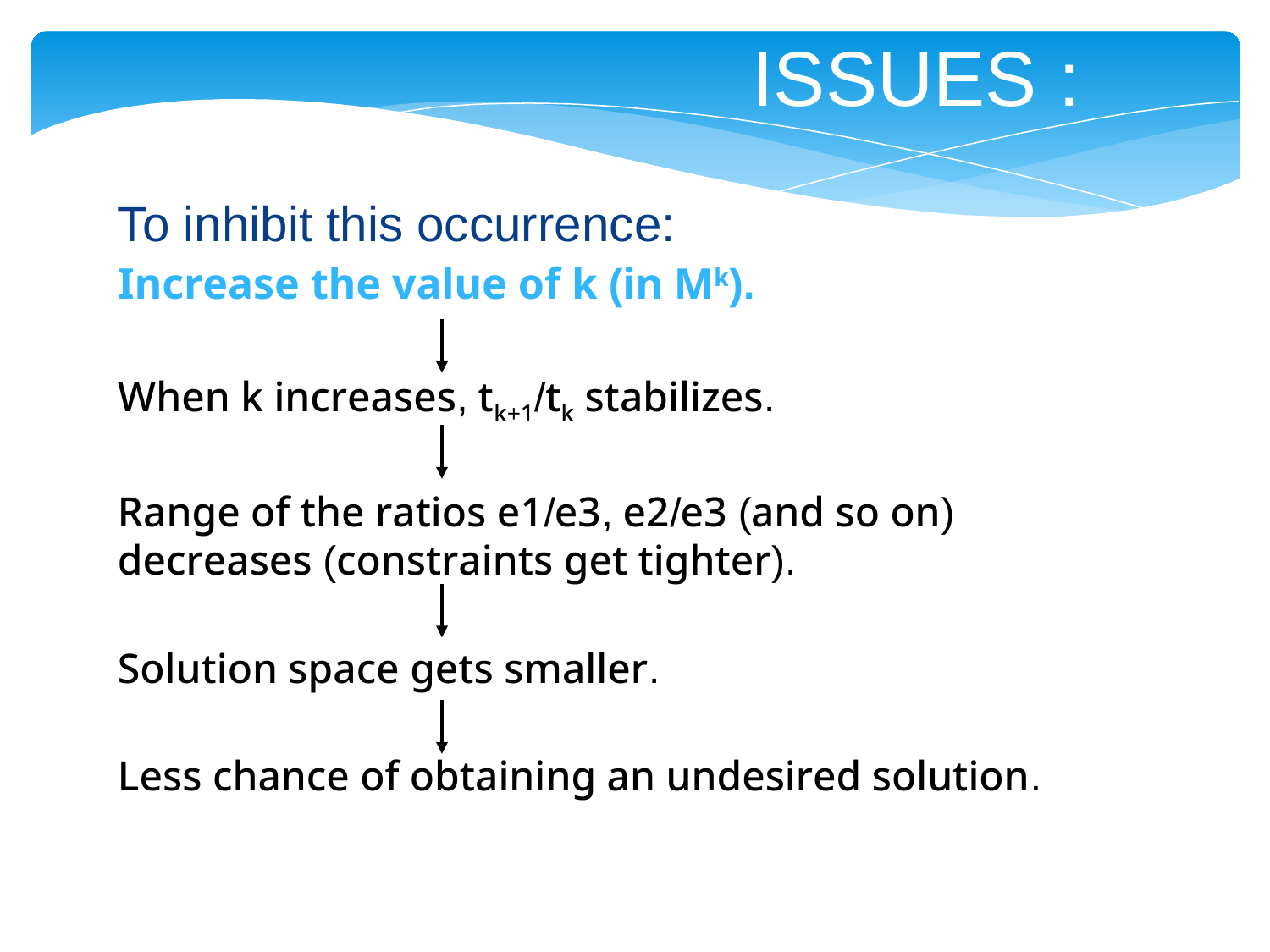

ISSUES :
To inhibit this occurrence:
Increase the value of k (in Mk).

When k increases, tk+1/tk stabilizes.

Range of the ratios e1/e3, e2/e3 (and so on) decreases (constraints get tighter).

Solution space gets smaller.

Less chance of obtaining an undesired solution.